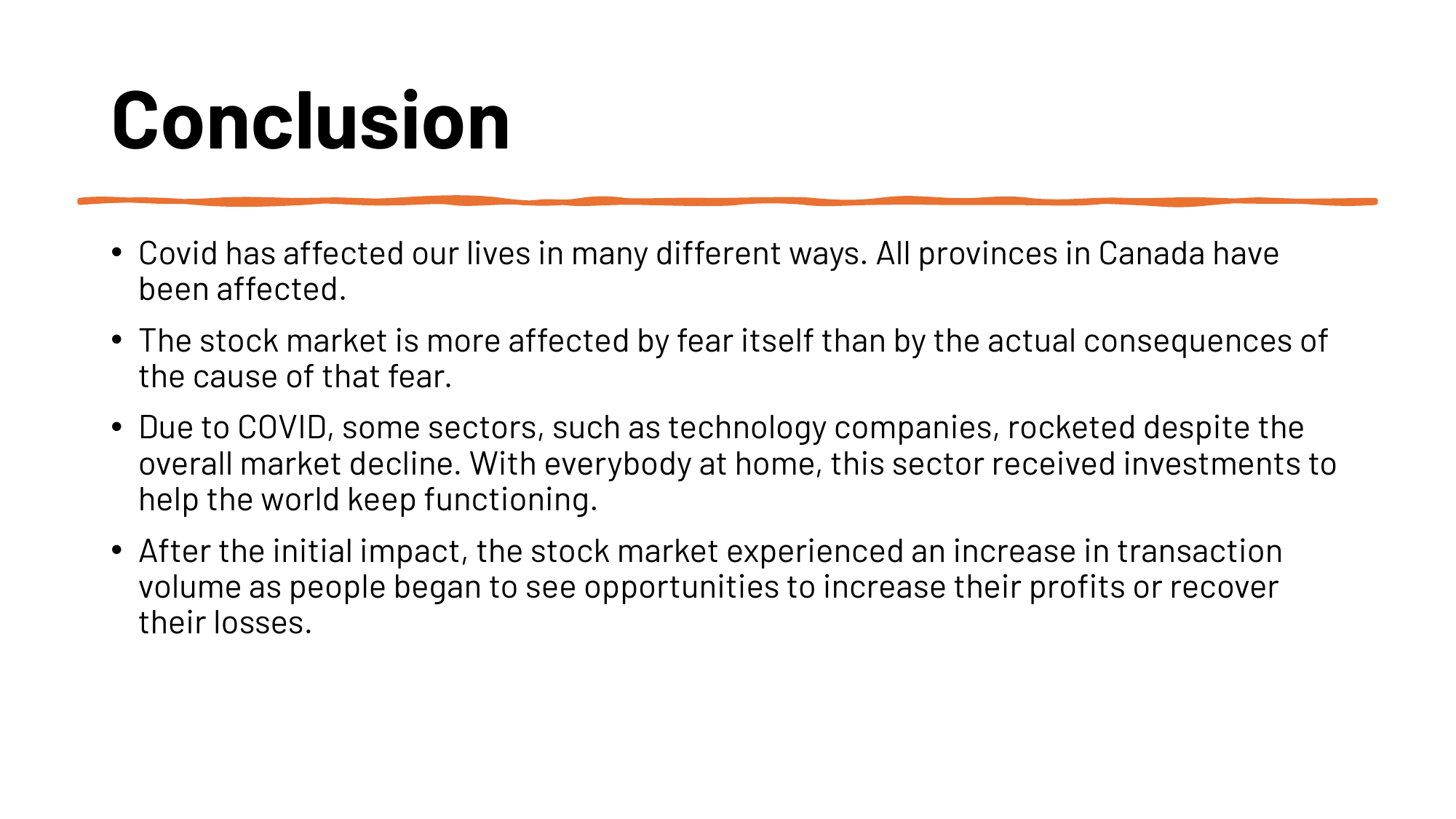

# Conclusion

Covid has affected our lives in many different ways. All provinces in Canada have been affected.
The stock market is more affected by fear itself than by the actual consequences of the cause of that fear.
Due to COVID, some sectors, such as technology companies, rocketed despite the overall market decline. With everybody at home, this sector received investments to help the world keep functioning.
After the initial impact, the stock market experienced an increase in transaction volume as people began to see opportunities to increase their profits or recover their losses.